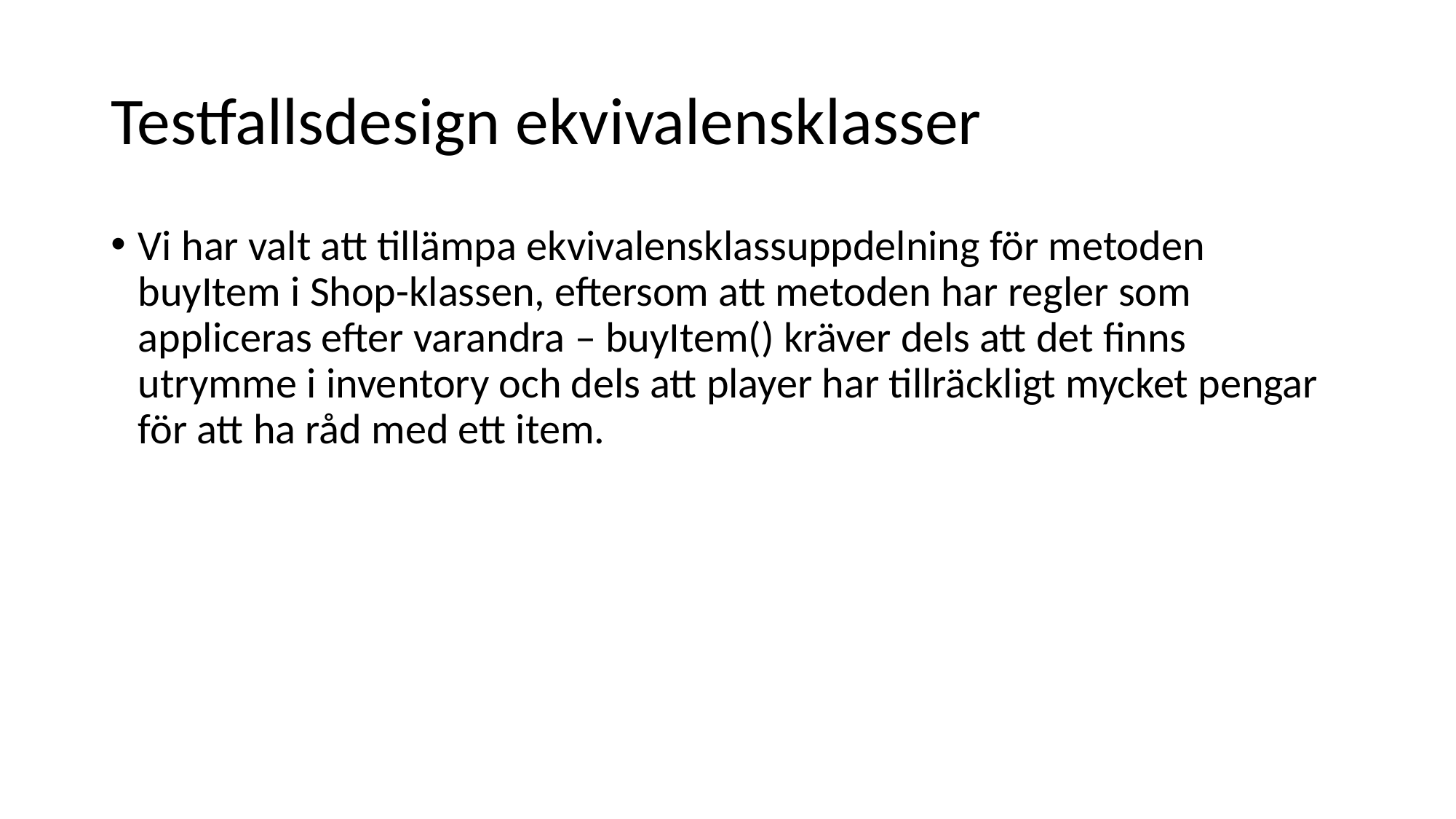

# Testfallsdesign ekvivalensklasser
Vi har valt att tillämpa ekvivalensklassuppdelning för metoden buyItem i Shop-klassen, eftersom att metoden har regler som appliceras efter varandra – buyItem() kräver dels att det finns utrymme i inventory och dels att player har tillräckligt mycket pengar för att ha råd med ett item.